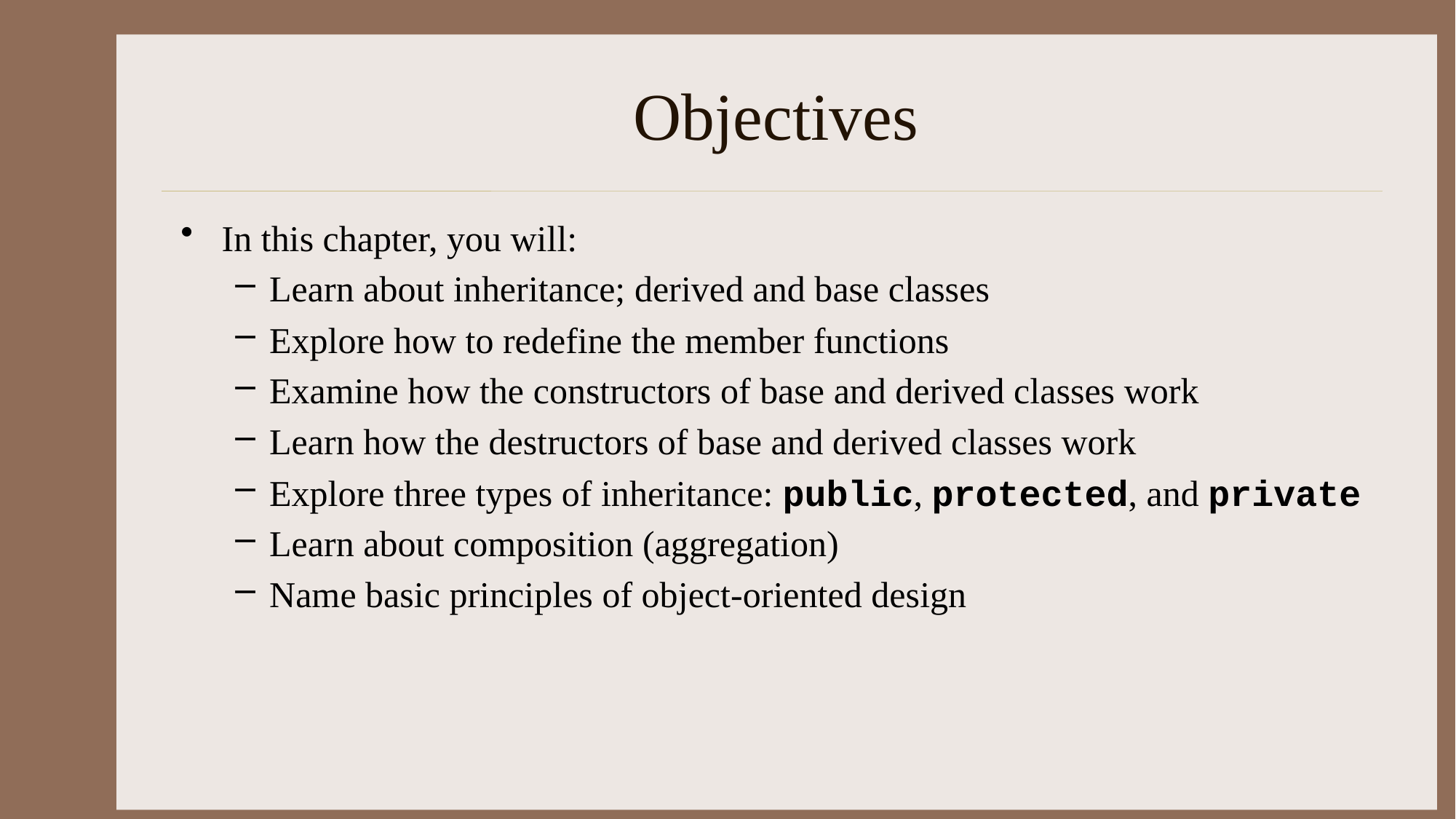

# Objectives
In this chapter, you will:
Learn about inheritance; derived and base classes
Explore how to redefine the member functions
Examine how the constructors of base and derived classes work
Learn how the destructors of base and derived classes work
Explore three types of inheritance: public, protected, and private
Learn about composition (aggregation)
Name basic principles of object-oriented design